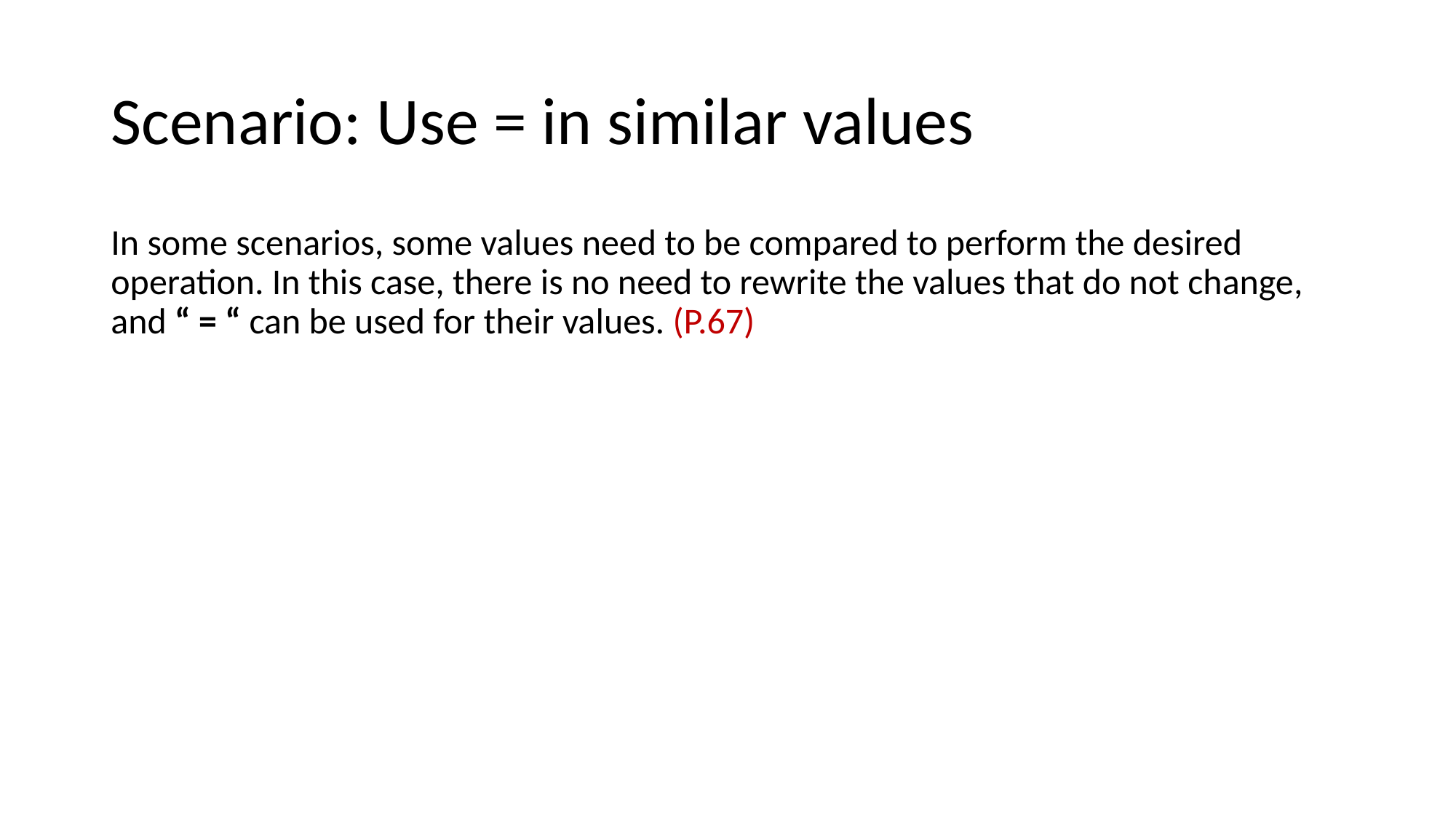

# Scenario: Use = in similar values
In some scenarios, some values need to be compared to perform the desired operation. In this case, there is no need to rewrite the values that do not change, and “ = “ can be used for their values. (P.67)